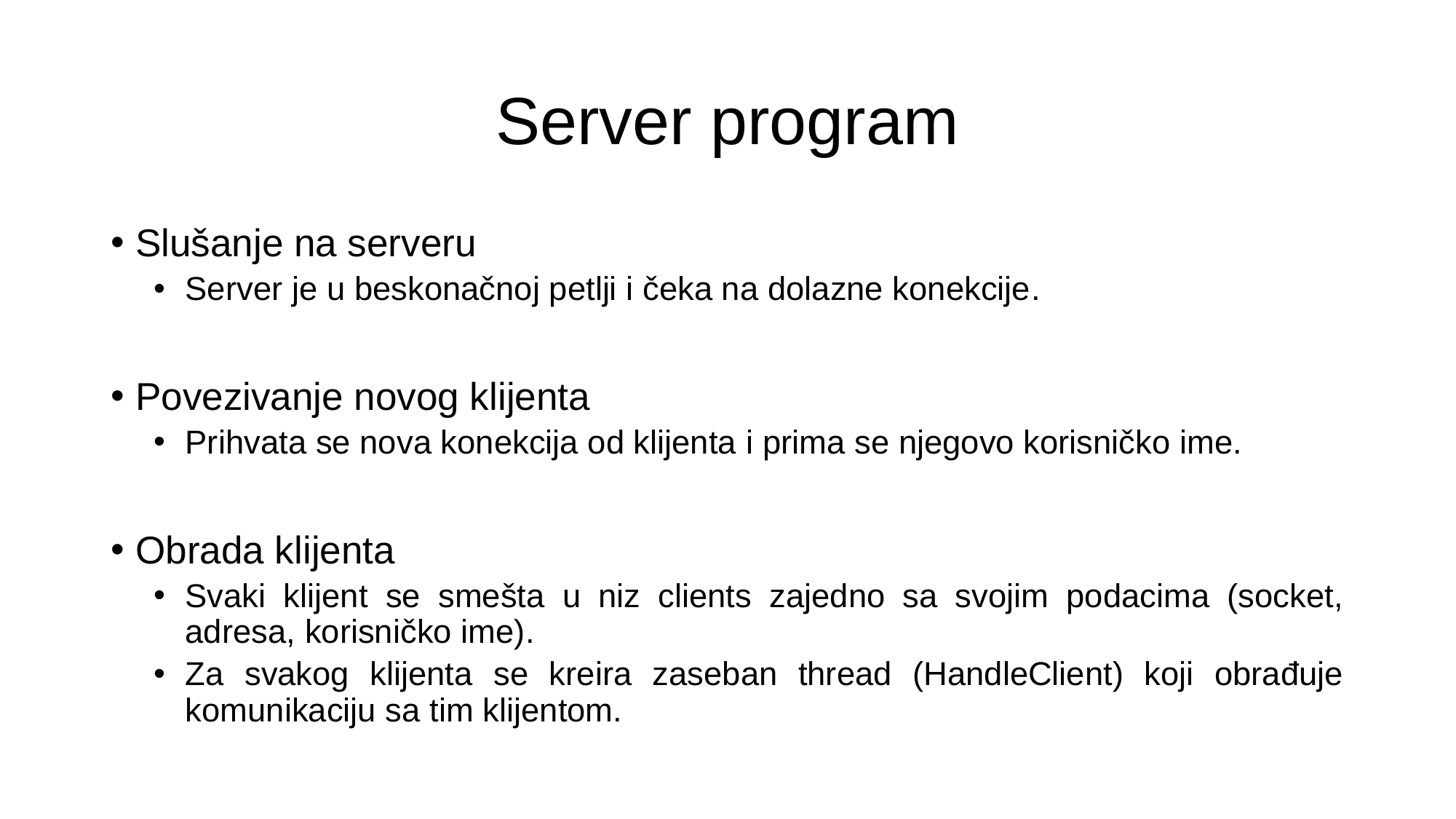

# Server program
Slušanje na serveru
Server je u beskonačnoj petlji i čeka na dolazne konekcije.

Povezivanje novog klijenta
Prihvata se nova konekcija od klijenta i prima se njegovo korisničko ime.

Obrada klijenta
Svaki klijent se smešta u niz clients zajedno sa svojim podacima (socket, adresa, korisničko ime).
Za svakog klijenta se kreira zaseban thread (HandleClient) koji obrađuje komunikaciju sa tim klijentom.